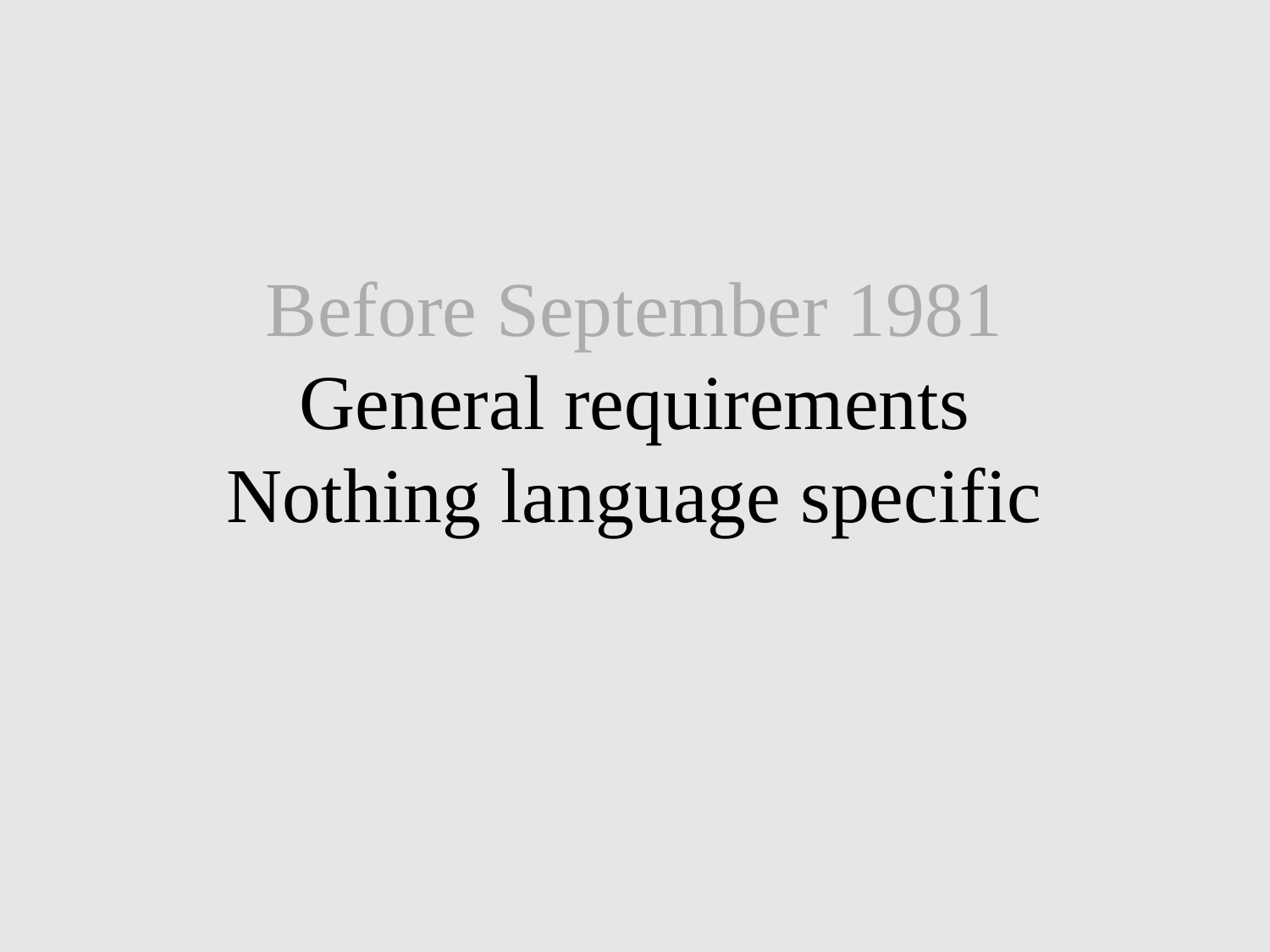

# Before September 1981 General requirements Nothing language specific